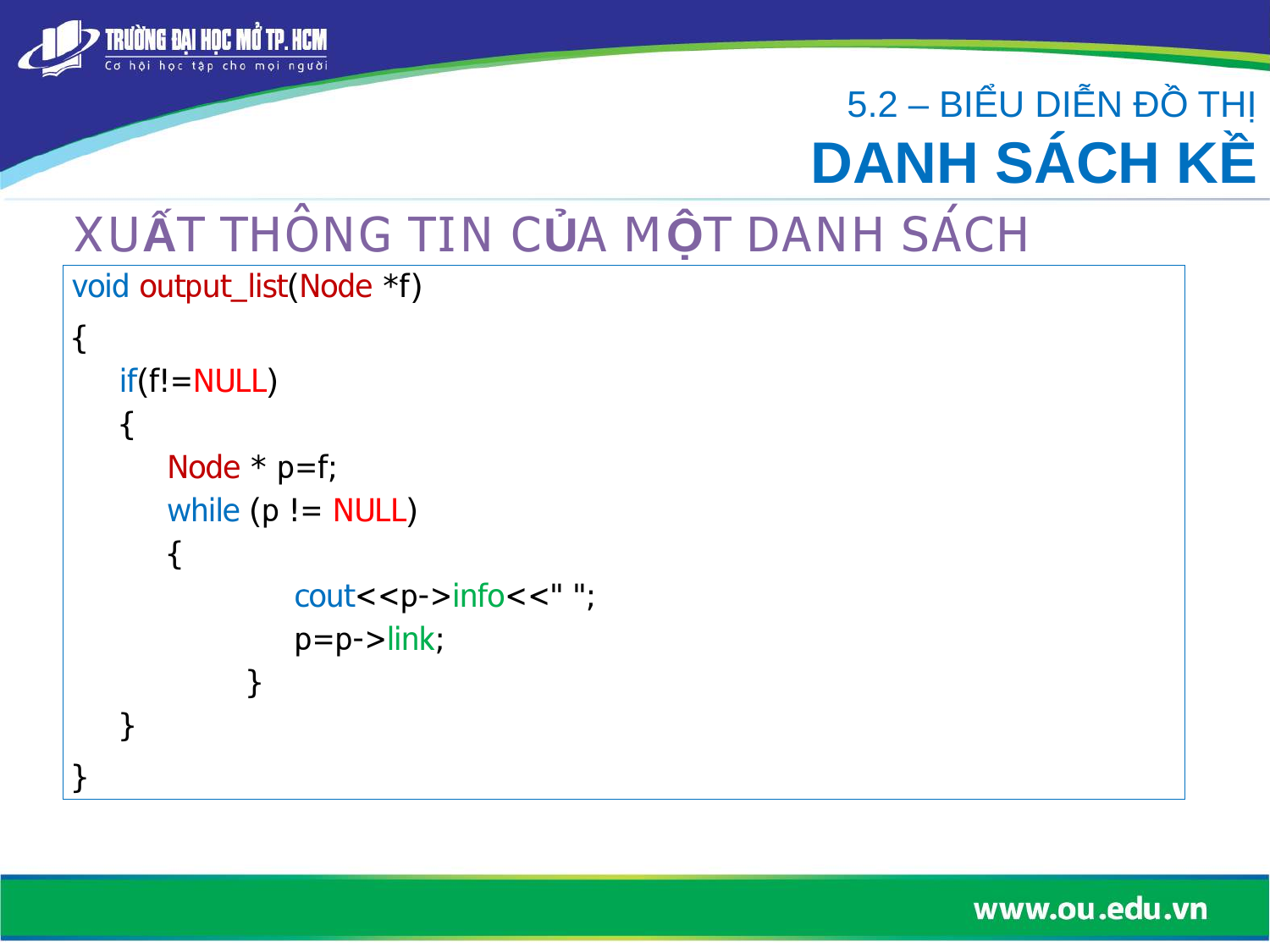

5.2 – BIỂU DIỄN ĐỒ THỊ
DANH SÁCH KỀ
# XUẤT THÔNG TIN CỦA MỘT DANH SÁCH
void output_list(Node *f)
{
if(f!=NULL)
{
Node * p=f;
while (p != NULL)
{
	cout<<p->info<<" ";
	p=p->link;
	}
}
}